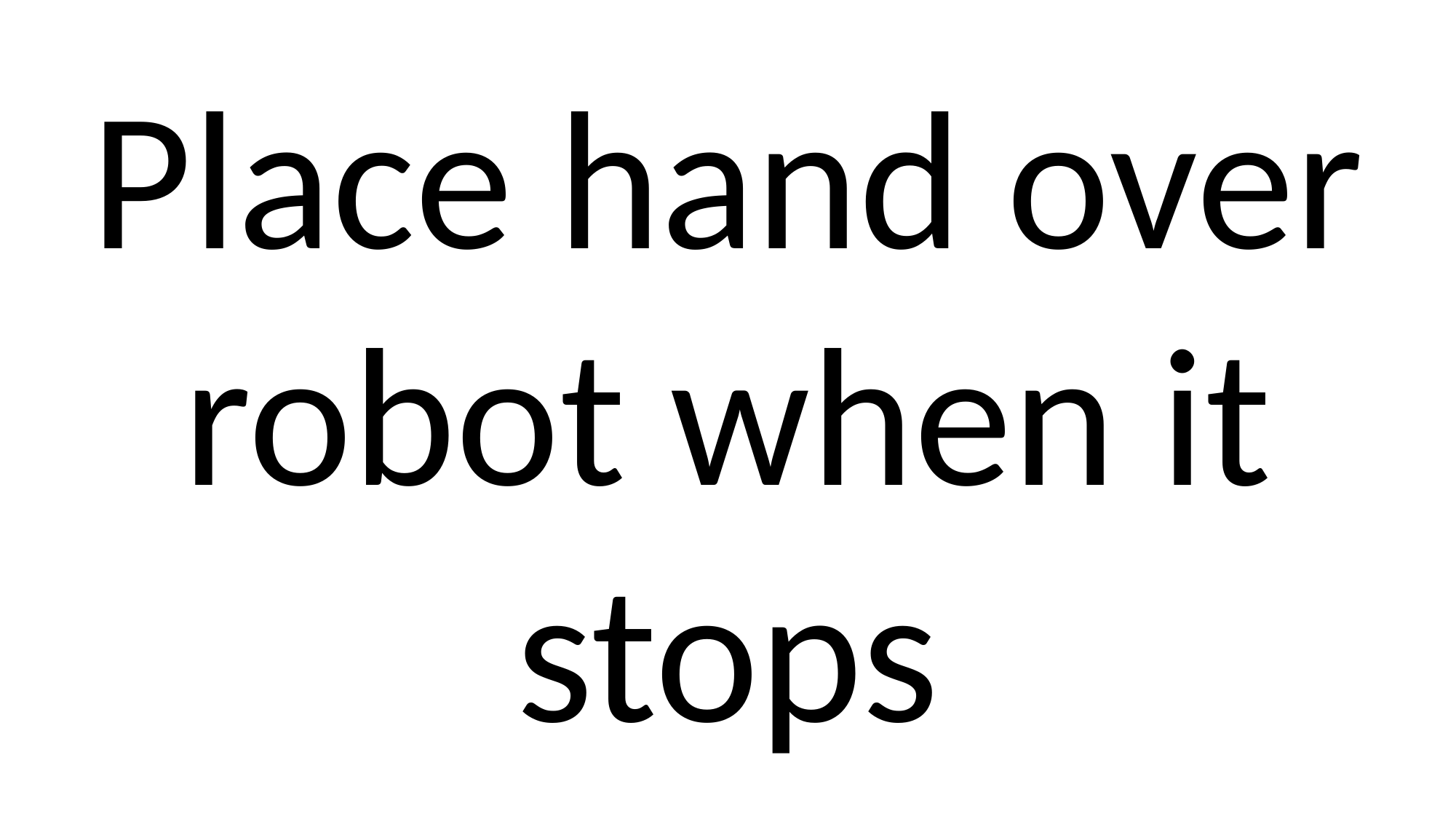

Place hand over robot when it stops